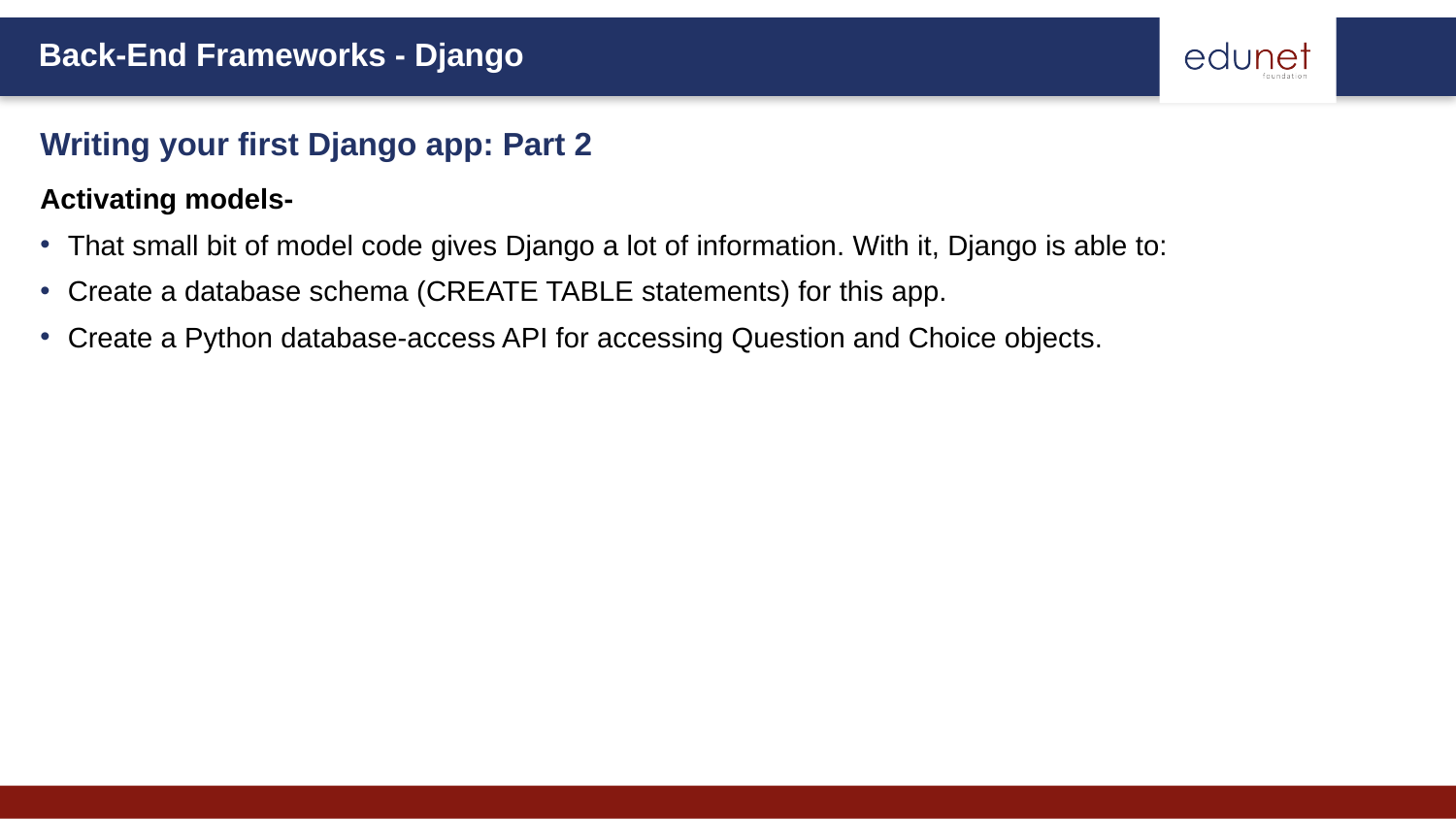

Writing your first Django app: Part 2
Activating models-
That small bit of model code gives Django a lot of information. With it, Django is able to:
Create a database schema (CREATE TABLE statements) for this app.
Create a Python database-access API for accessing Question and Choice objects.